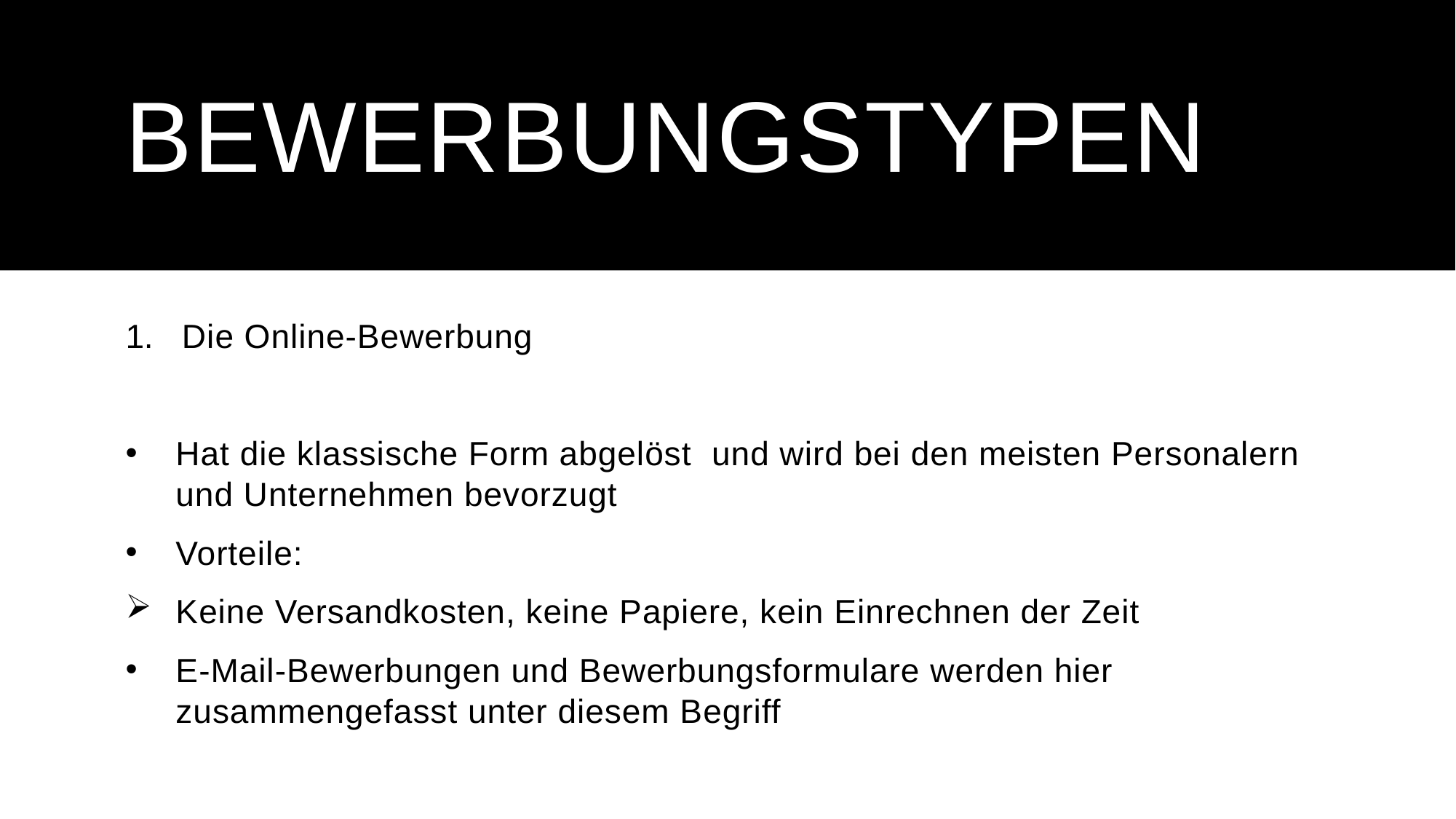

# Bewerbungstypen
Die Online-Bewerbung

Hat die klassische Form abgelöst  und wird bei den meisten Personalern und Unternehmen bevorzugt
Vorteile:
Keine Versandkosten, keine Papiere, kein Einrechnen der Zeit
E-Mail-Bewerbungen und Bewerbungsformulare werden hier zusammengefasst unter diesem Begriff